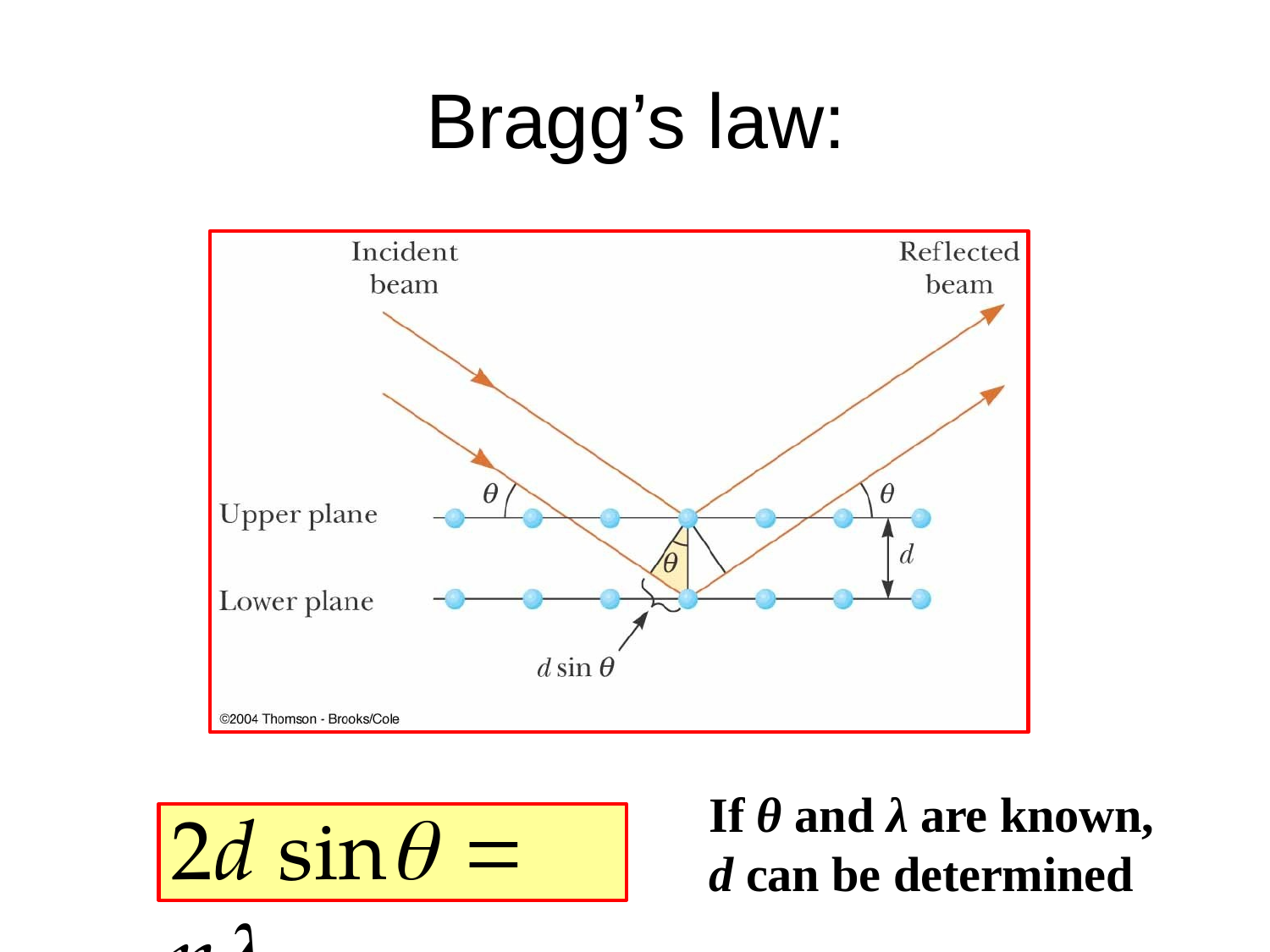

# Bragg’s law:

If θ and λ are known,
d can be determined
2d sinθ = nλ